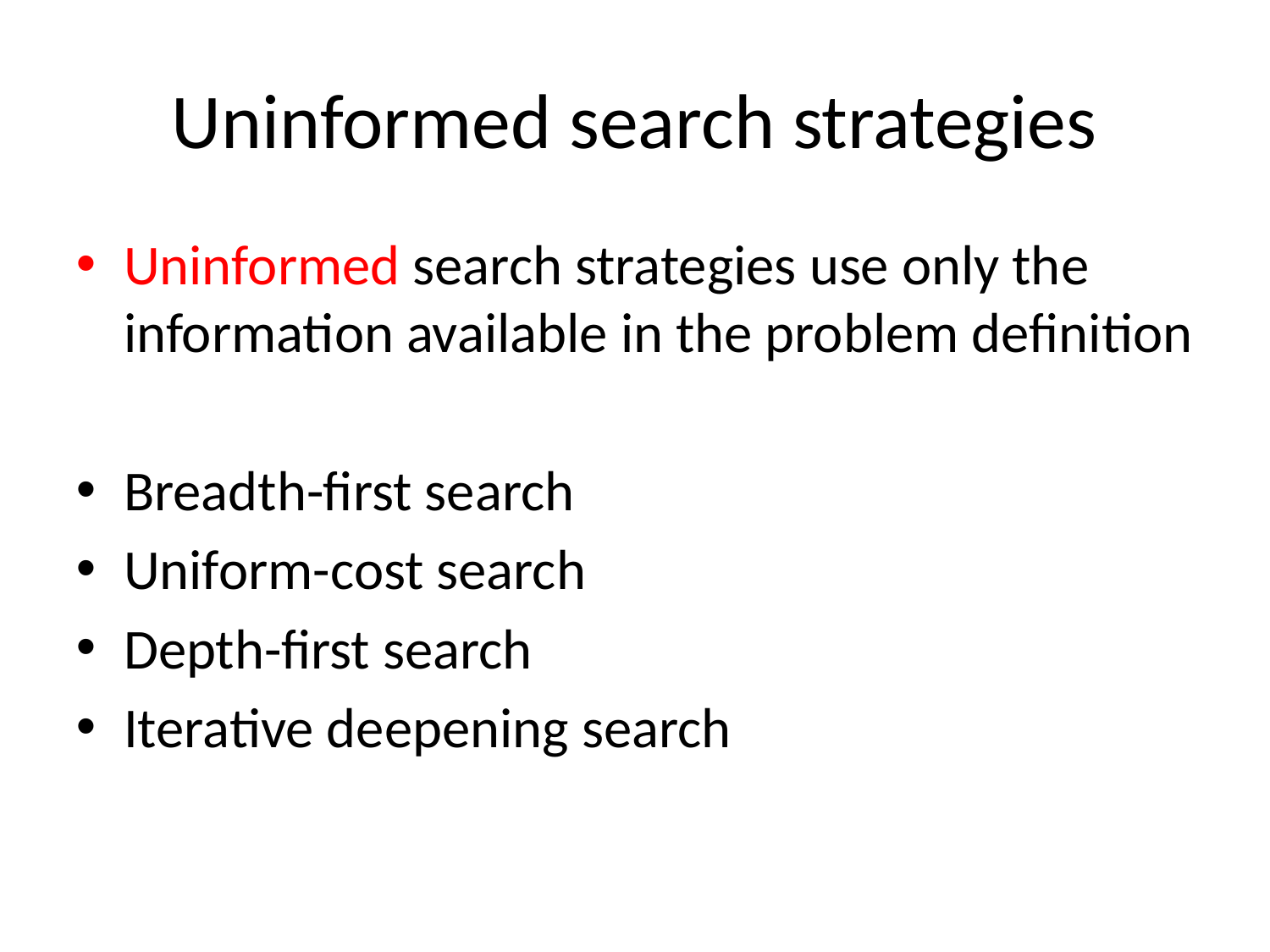

Uninformed search strategies
Uninformed search strategies use only the information available in the problem definition

Breadth-first search
Uniform-cost search
Depth-first search
Iterative deepening search